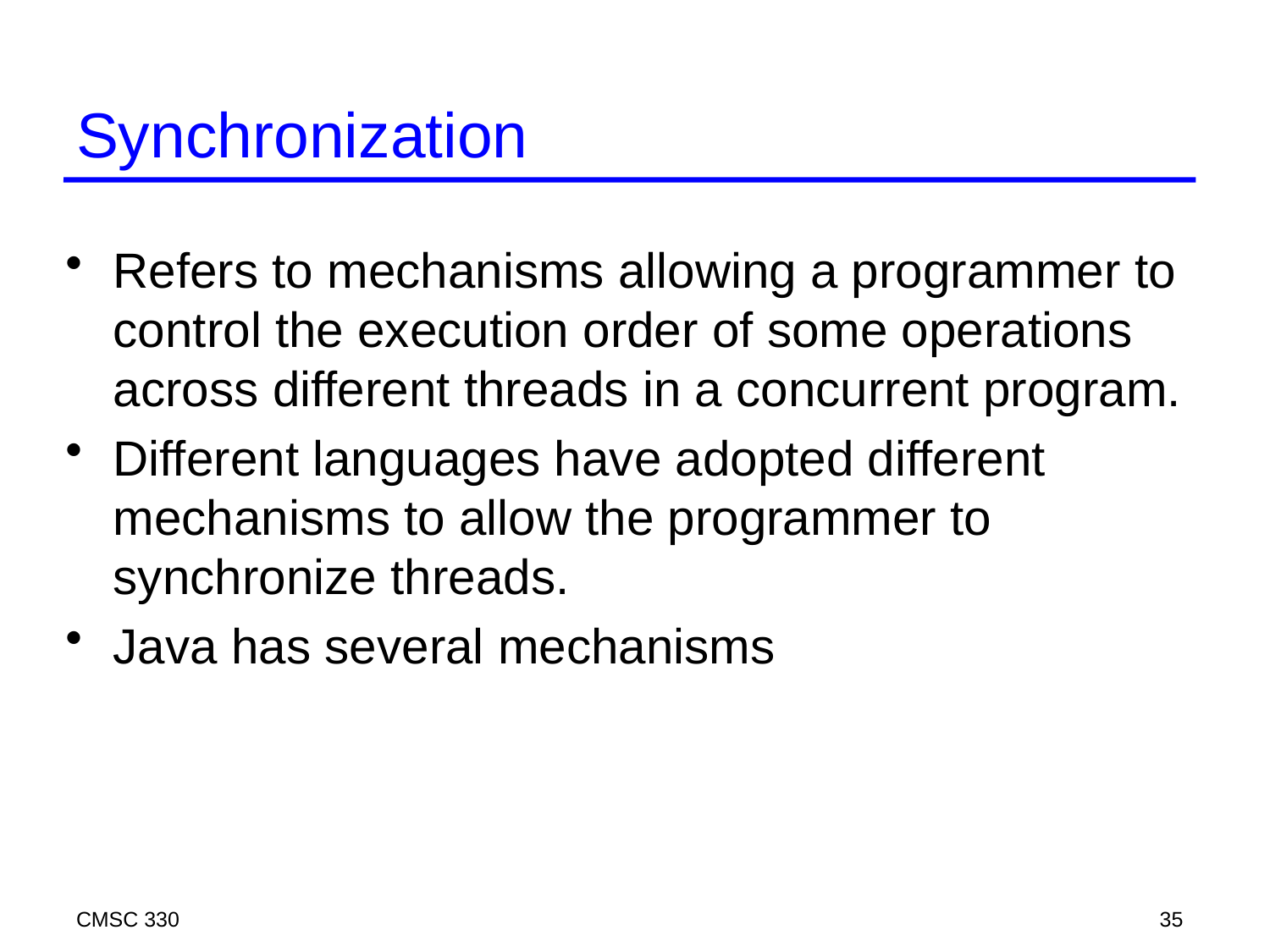

# Synchronization
Refers to mechanisms allowing a programmer to control the execution order of some operations across different threads in a concurrent program.
Different languages have adopted different mechanisms to allow the programmer to synchronize threads.
Java has several mechanisms
CMSC 330
35